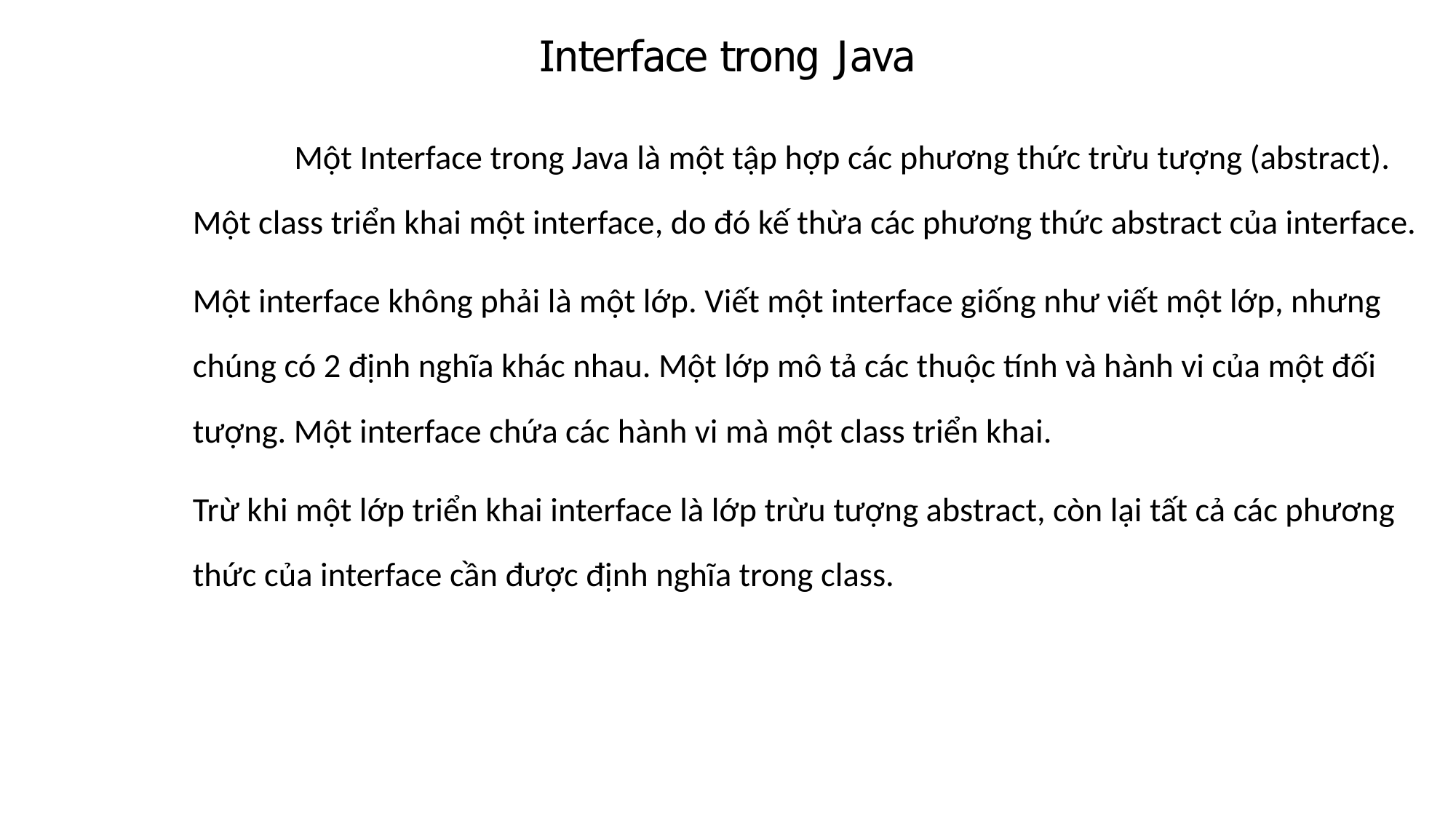

# Interface trong Java
	Một Interface trong Java là một tập hợp các phương thức trừu tượng (abstract). Một class triển khai một interface, do đó kế thừa các phương thức abstract của interface.
Một interface không phải là một lớp. Viết một interface giống như viết một lớp, nhưng chúng có 2 định nghĩa khác nhau. Một lớp mô tả các thuộc tính và hành vi của một đối tượng. Một interface chứa các hành vi mà một class triển khai.
Trừ khi một lớp triển khai interface là lớp trừu tượng abstract, còn lại tất cả các phương thức của interface cần được định nghĩa trong class.